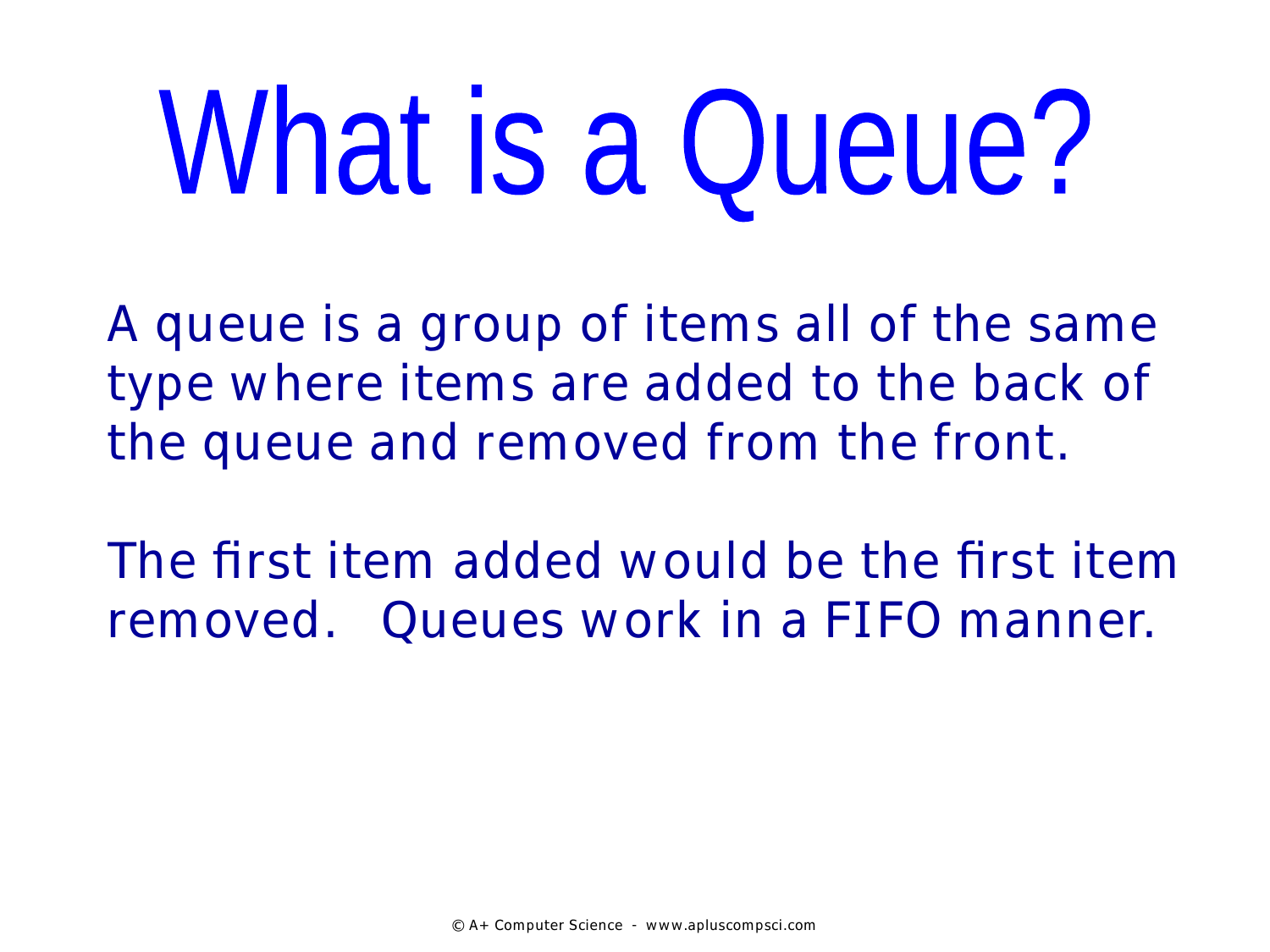

What is a Queue?
A queue is a group of items all of the same type where items are added to the back of the queue and removed from the front.

The first item added would be the first item removed.   Queues work in a FIFO manner.

© A+ Computer Science  -  www.apluscompsci.com